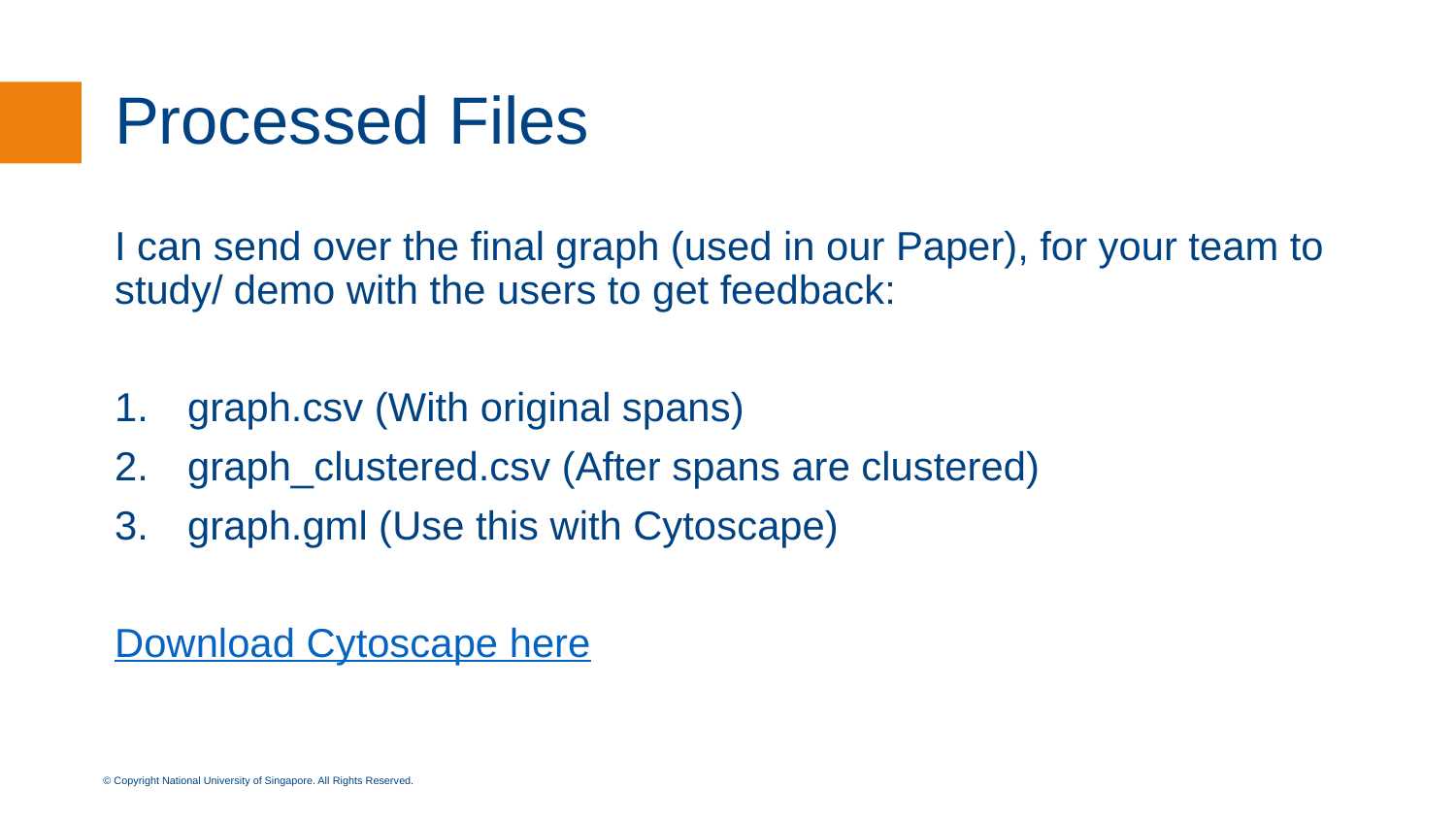

# Processed Files
I can send over the final graph (used in our Paper), for your team to study/ demo with the users to get feedback:

graph.csv (With original spans)
graph_clustered.csv (After spans are clustered)
graph.gml (Use this with Cytoscape)

Download Cytoscape here